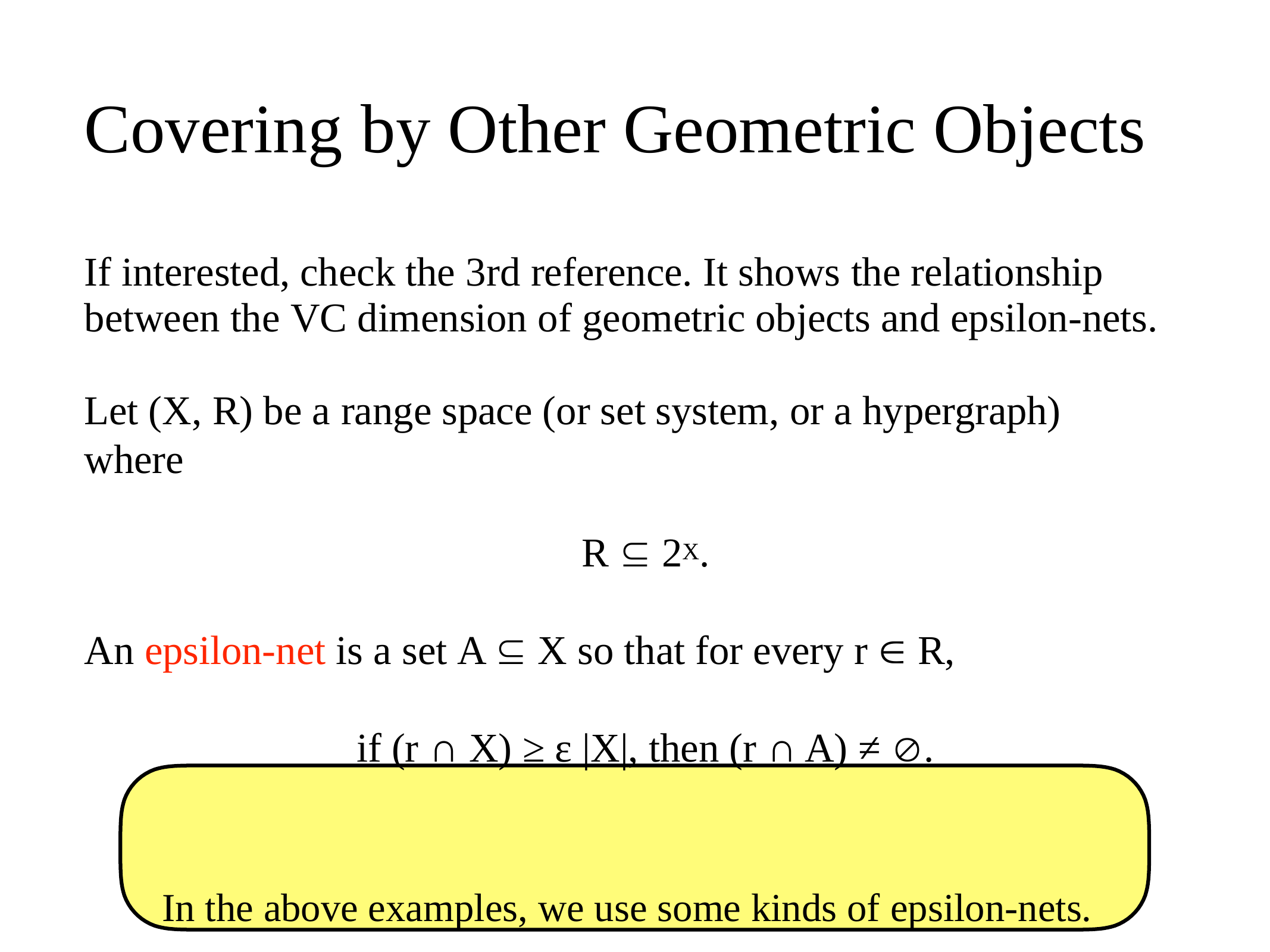

# Covering	by	Other	Geometric Objects
If interested, check the 3rd reference. It shows the relationship  between the VC dimension of geometric objects and epsilon-nets.

Let (X, R) be a range space (or set system, or a hypergraph) where

R ⊆ 2X.

An epsilon-net is a set A ⊆ X so that for every r ∈ R,

if (r ∩ X) ≥ ε |X|, then (r ∩ A) ≠ ∅.

In the above examples, we use some kinds of epsilon-nets.